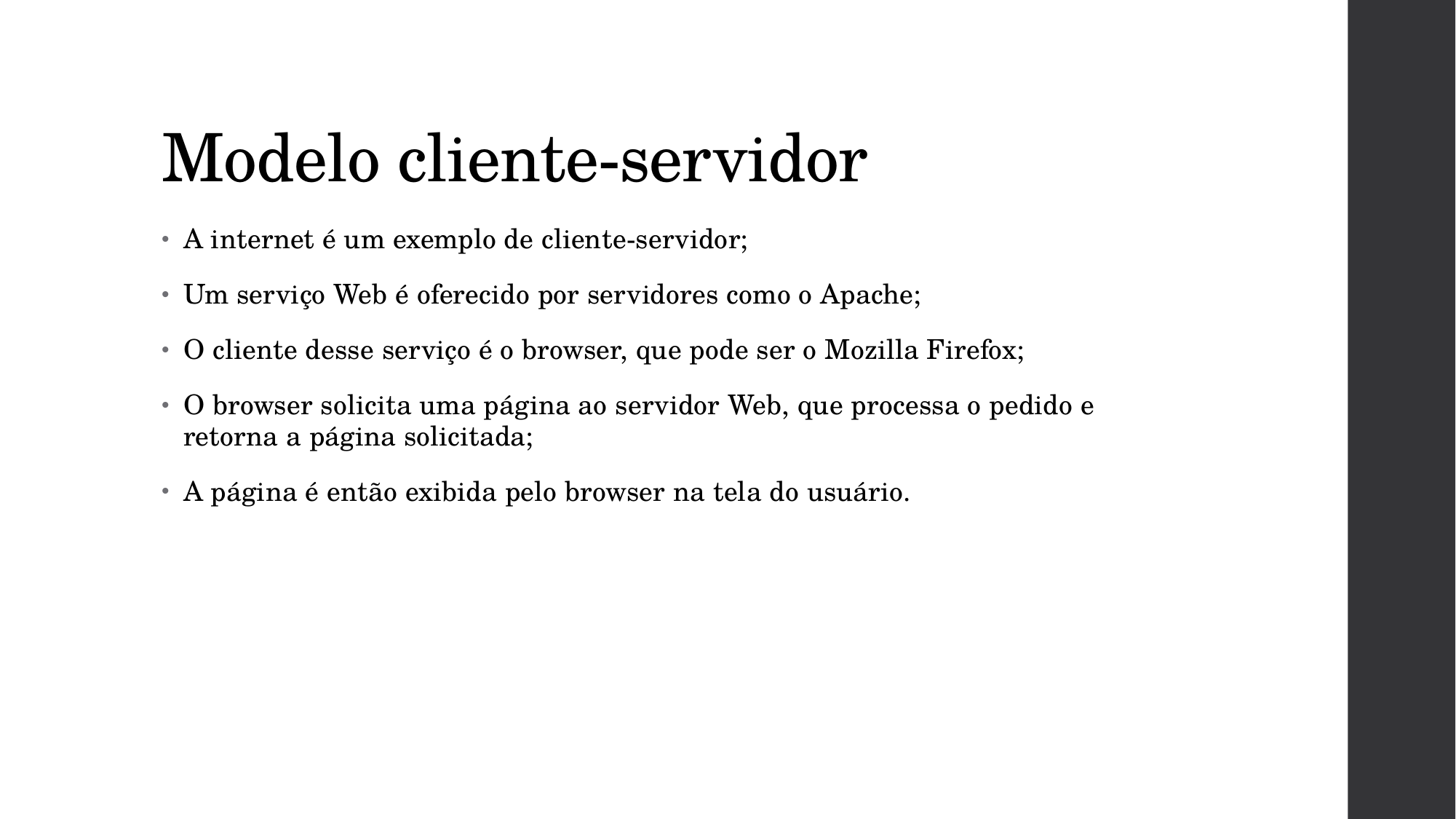

# Modelo cliente-servidor
A internet é um exemplo de cliente-servidor;
Um serviço Web é oferecido por servidores como o Apache;
O cliente desse serviço é o browser, que pode ser o Mozilla Firefox;
O browser solicita uma página ao servidor Web, que processa o pedido e retorna a página solicitada;
A página é então exibida pelo browser na tela do usuário.